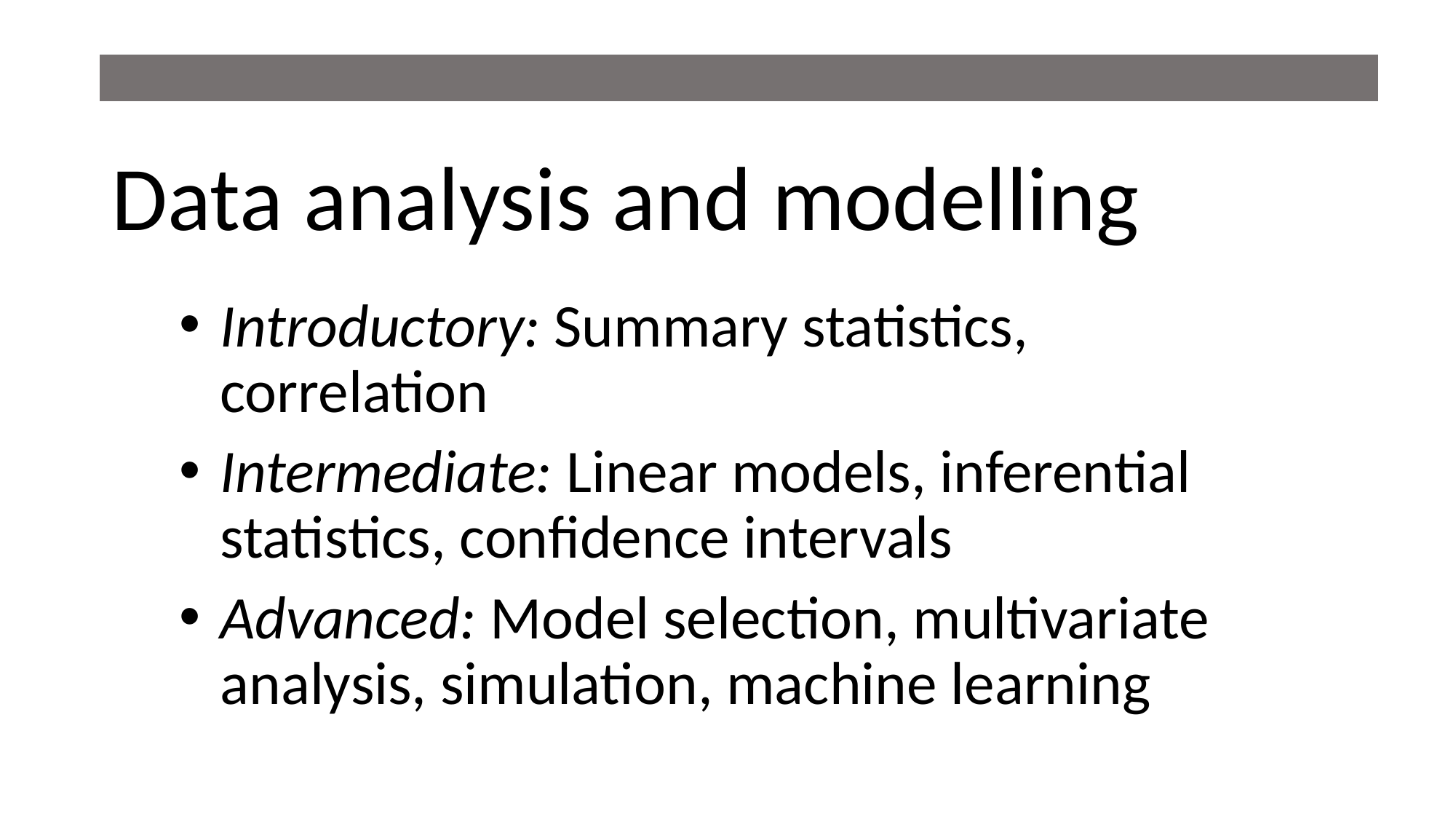

# Data analysis and modelling
Introductory: Summary statistics, correlation
Intermediate: Linear models, inferential statistics, confidence intervals
Advanced: Model selection, multivariate analysis, simulation, machine learning